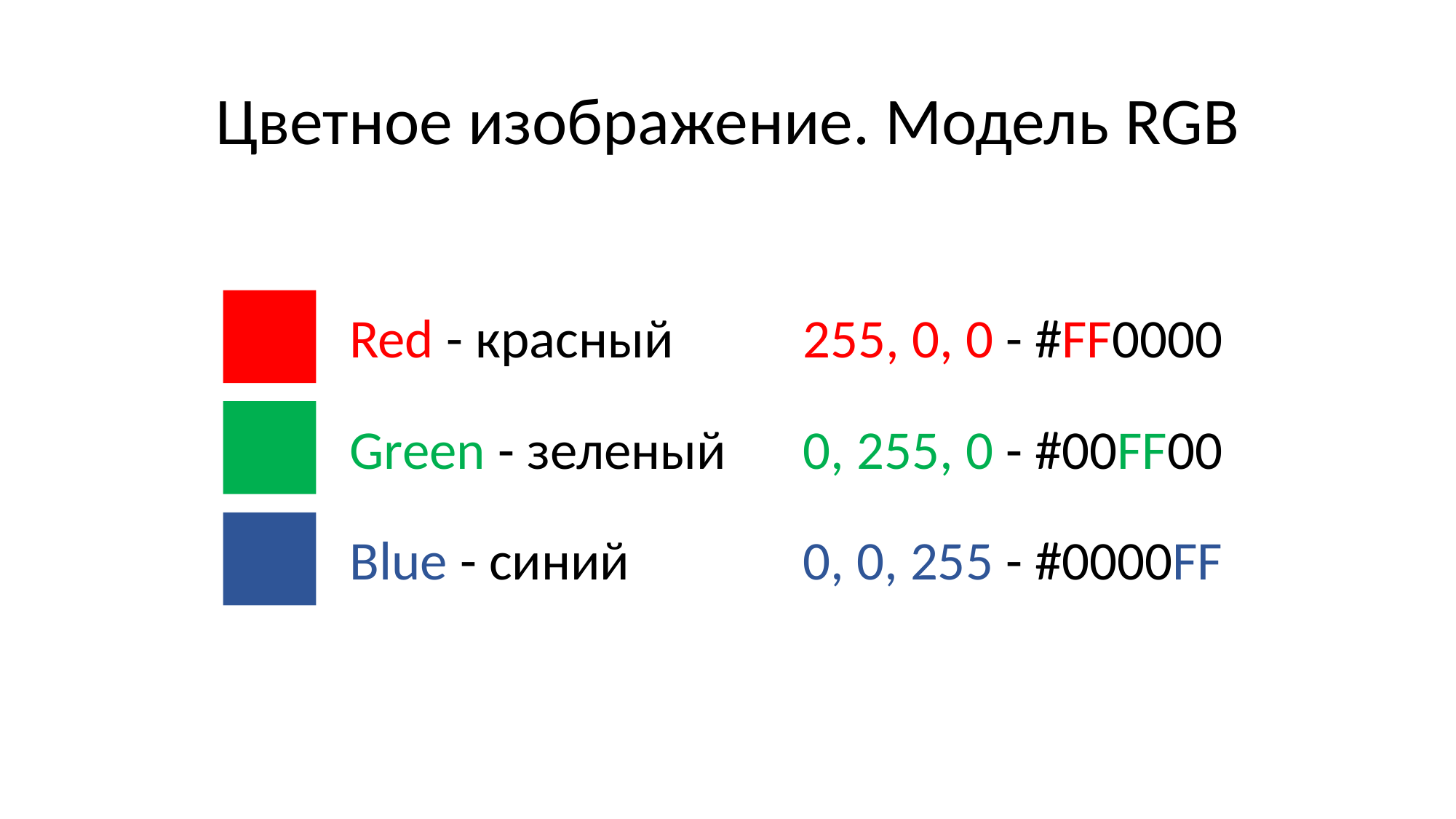

# Цветное изображение. Модель RGB

Red - красный
255, 0, 0 - #FF0000

Green - зеленый
0, 255, 0 - #00FF00

Blue - синий
0, 0, 255 - #0000FF